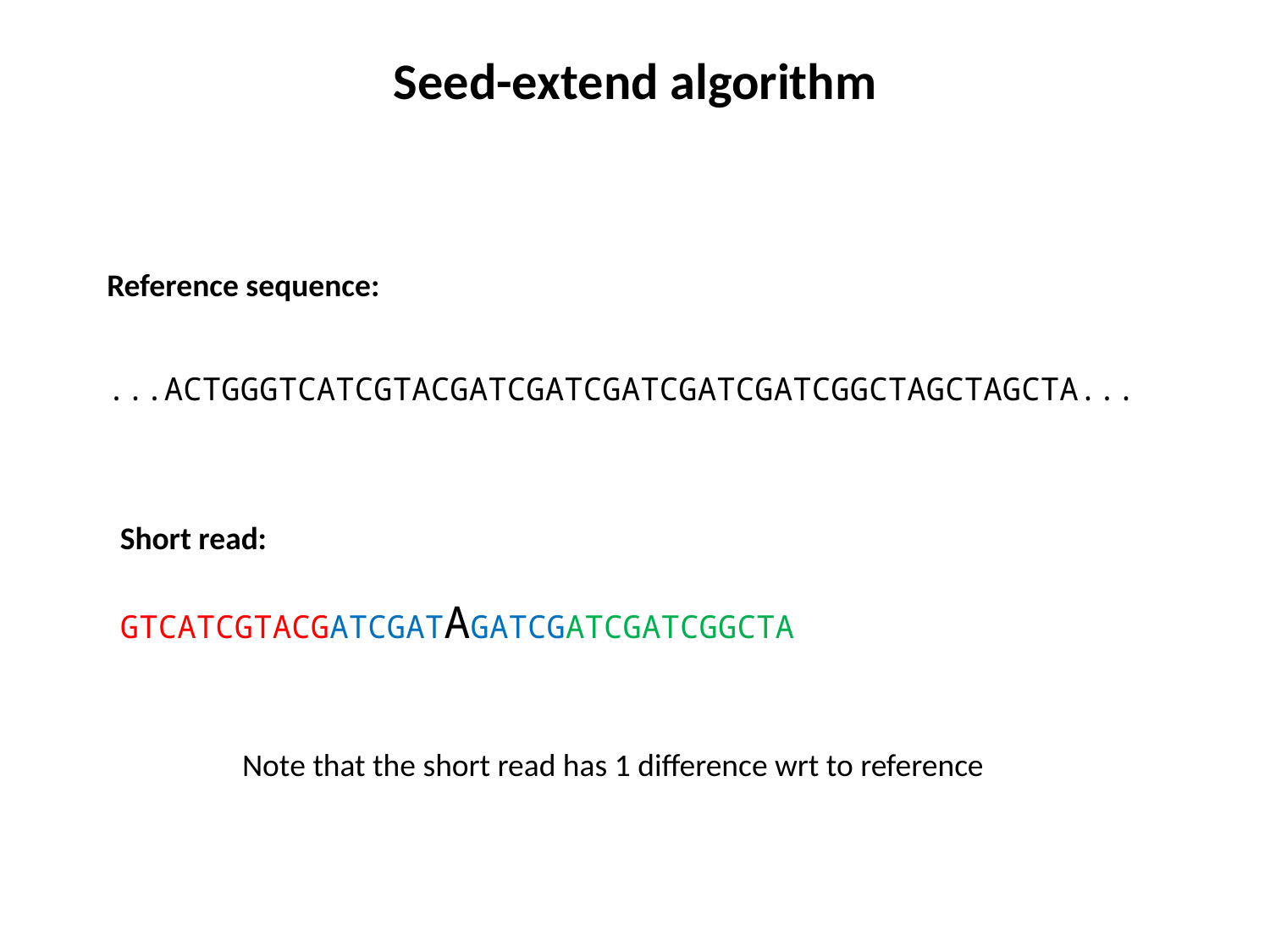

Seed-extend algorithm
Reference sequence:

...ACTGGGTCATCGTACGATCGATCGATCGATCGATCGGCTAGCTAGCTA...

Short read:

GTCATCGTACGATCGATAGATCGATCGATCGGCTA
Note that the short read has 1 difference wrt to reference